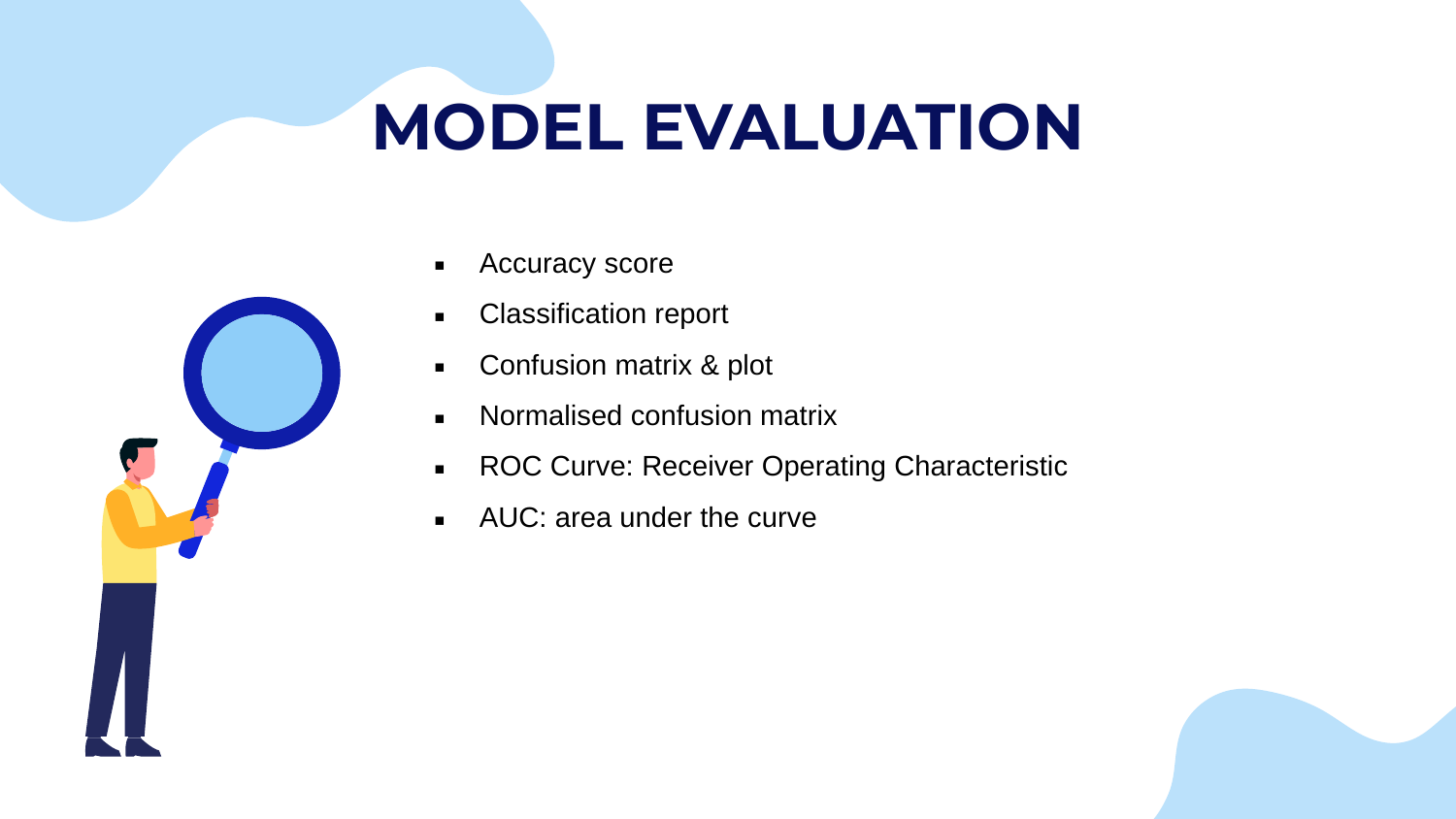

# MODEL EVALUATION
Accuracy score
Classification report
Confusion matrix & plot
Normalised confusion matrix
ROC Curve: Receiver Operating Characteristic
AUC: area under the curve